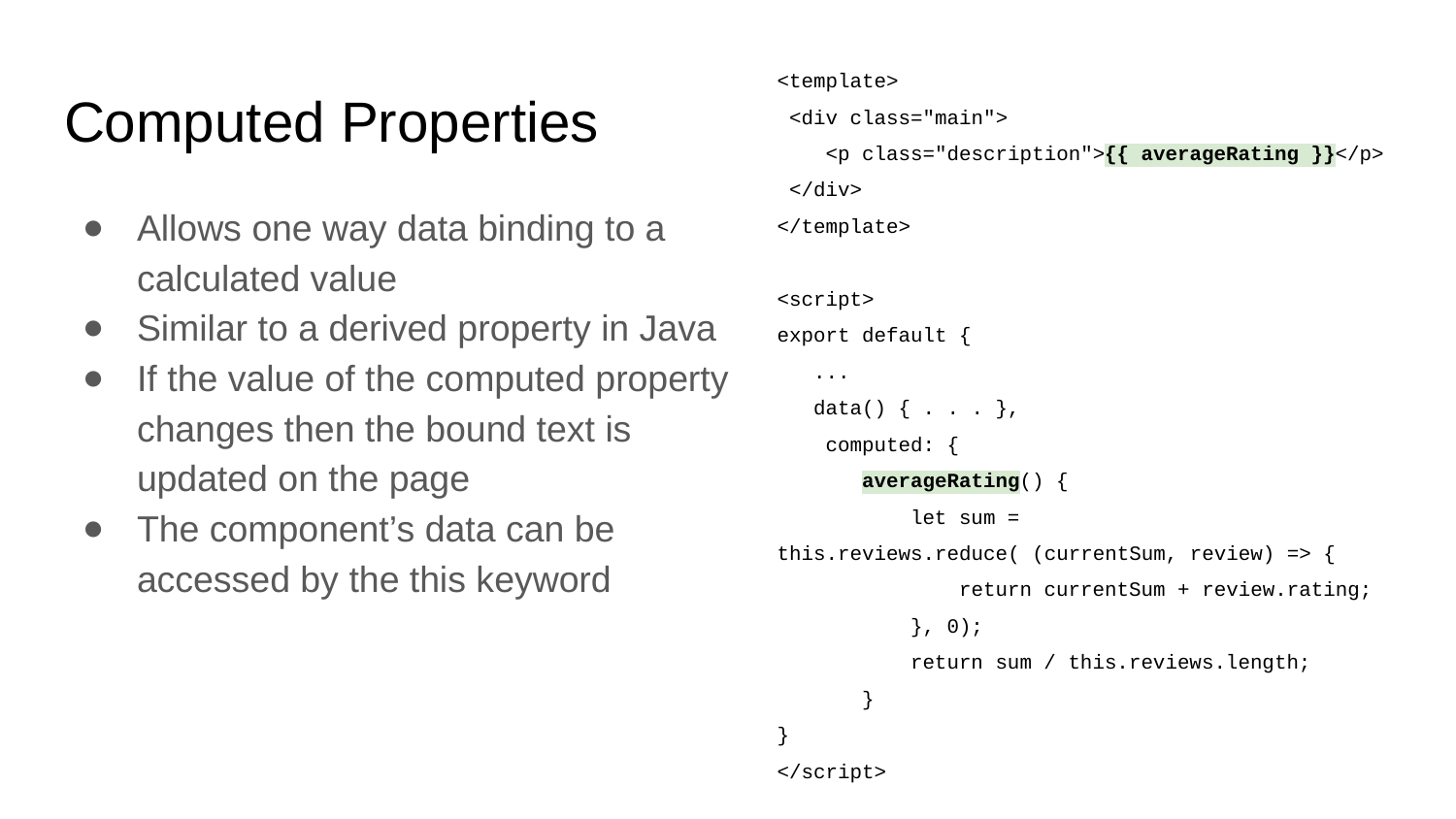

<template>
 <div class="main">
    <p class="description">{{ averageRating }}</p>
 </div>
</template>

<script>
export default {
   ...
   data() { . . . },
    computed: {
       averageRating() {
           let sum = this.reviews.reduce( (currentSum, review) => {
               return currentSum + review.rating;
           }, 0);
           return sum / this.reviews.length;
       }
}
</script>
Computed Properties
Allows one way data binding to a calculated value
Similar to a derived property in Java
If the value of the computed property changes then the bound text is updated on the page
The component’s data can be accessed by the this keyword